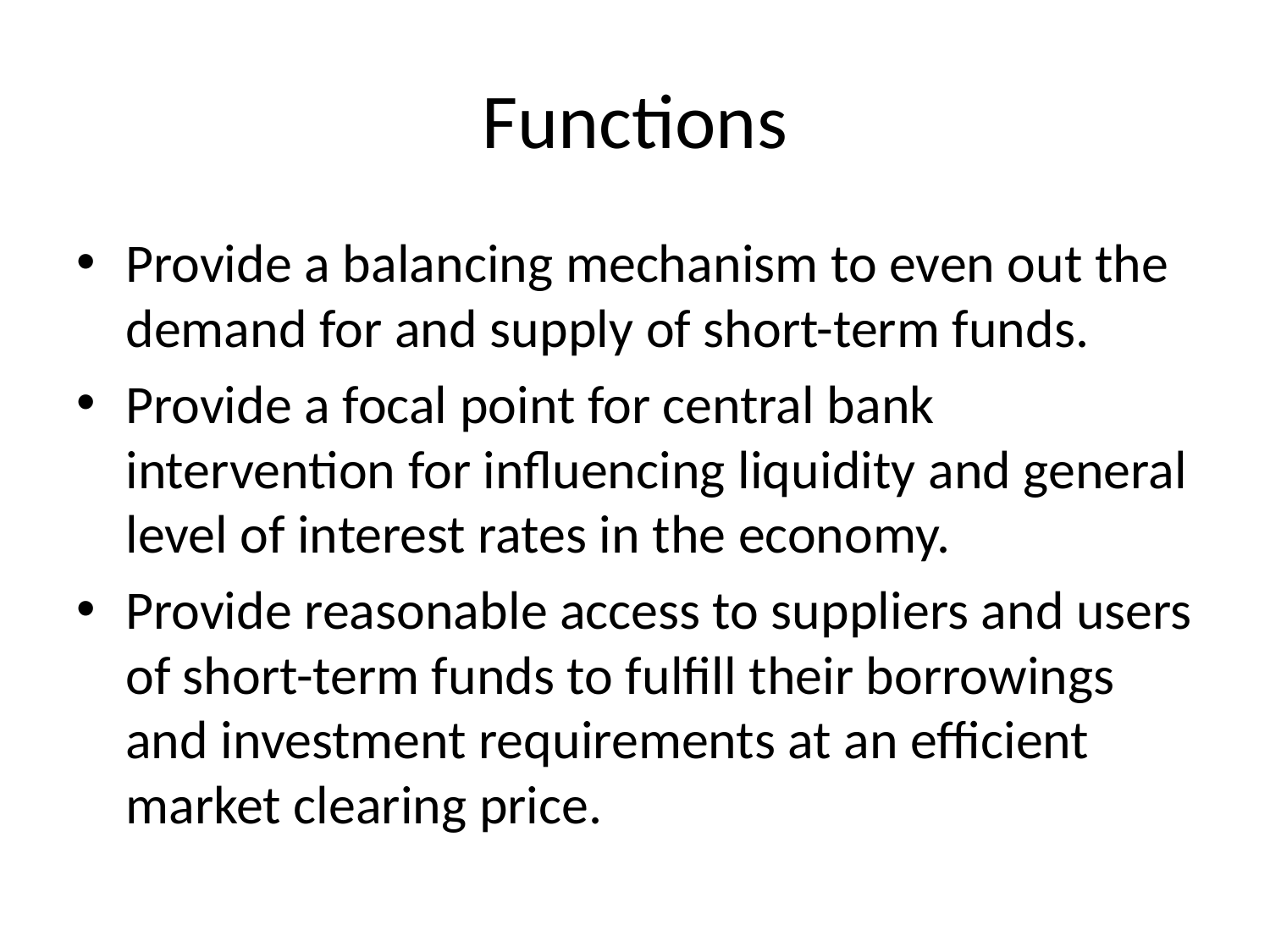

# Functions
Provide a balancing mechanism to even out the demand for and supply of short-term funds.
Provide a focal point for central bank intervention for influencing liquidity and general level of interest rates in the economy.
Provide reasonable access to suppliers and users of short-term funds to fulfill their borrowings and investment requirements at an efficient market clearing price.